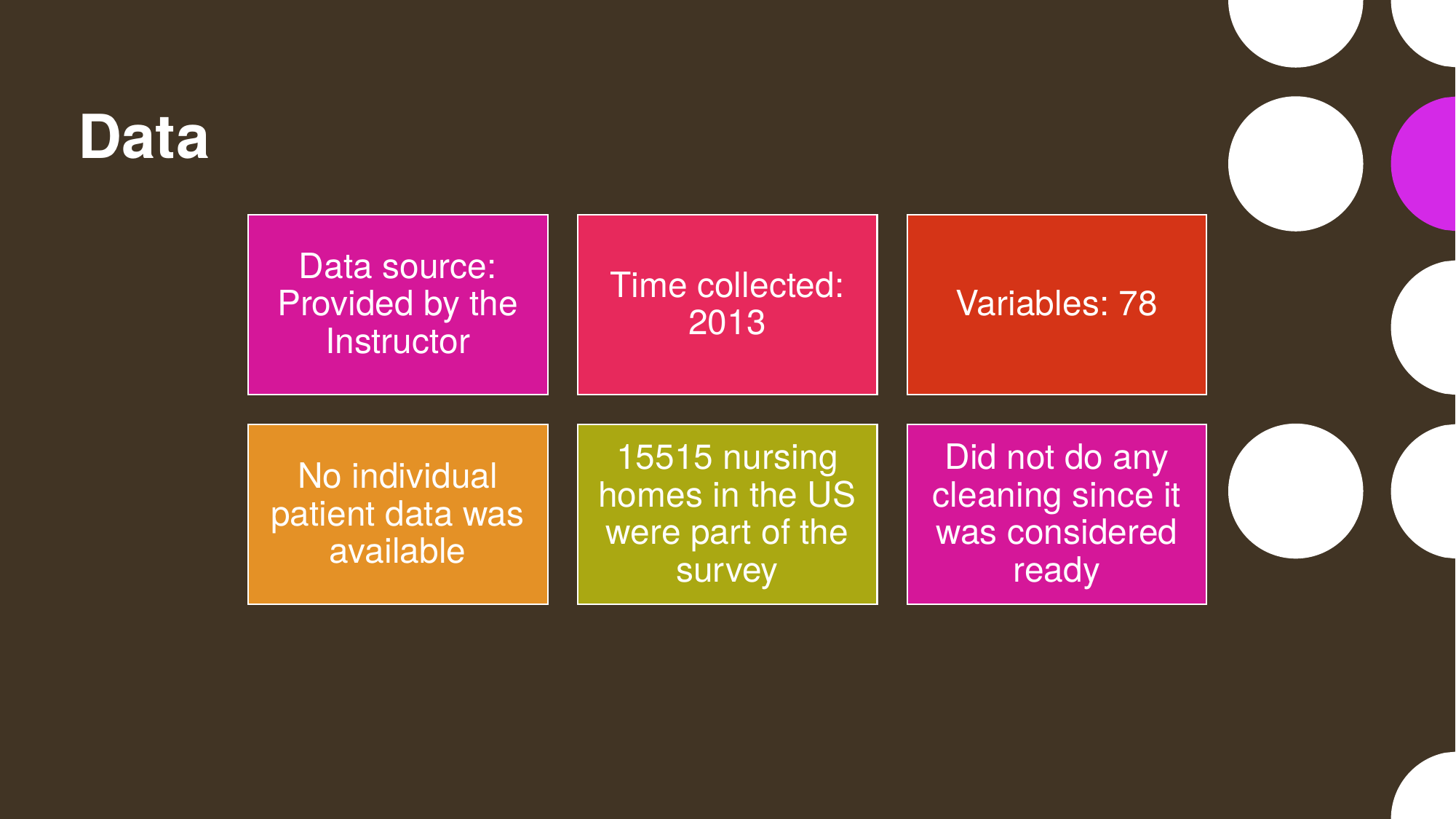

# Data
Data source: Provided by the Instructor
Time collected: 2013
Variables: 78
No individual patient data was available
15515 nursing homes in the US were part of the survey
Did not do any cleaning since it was considered ready